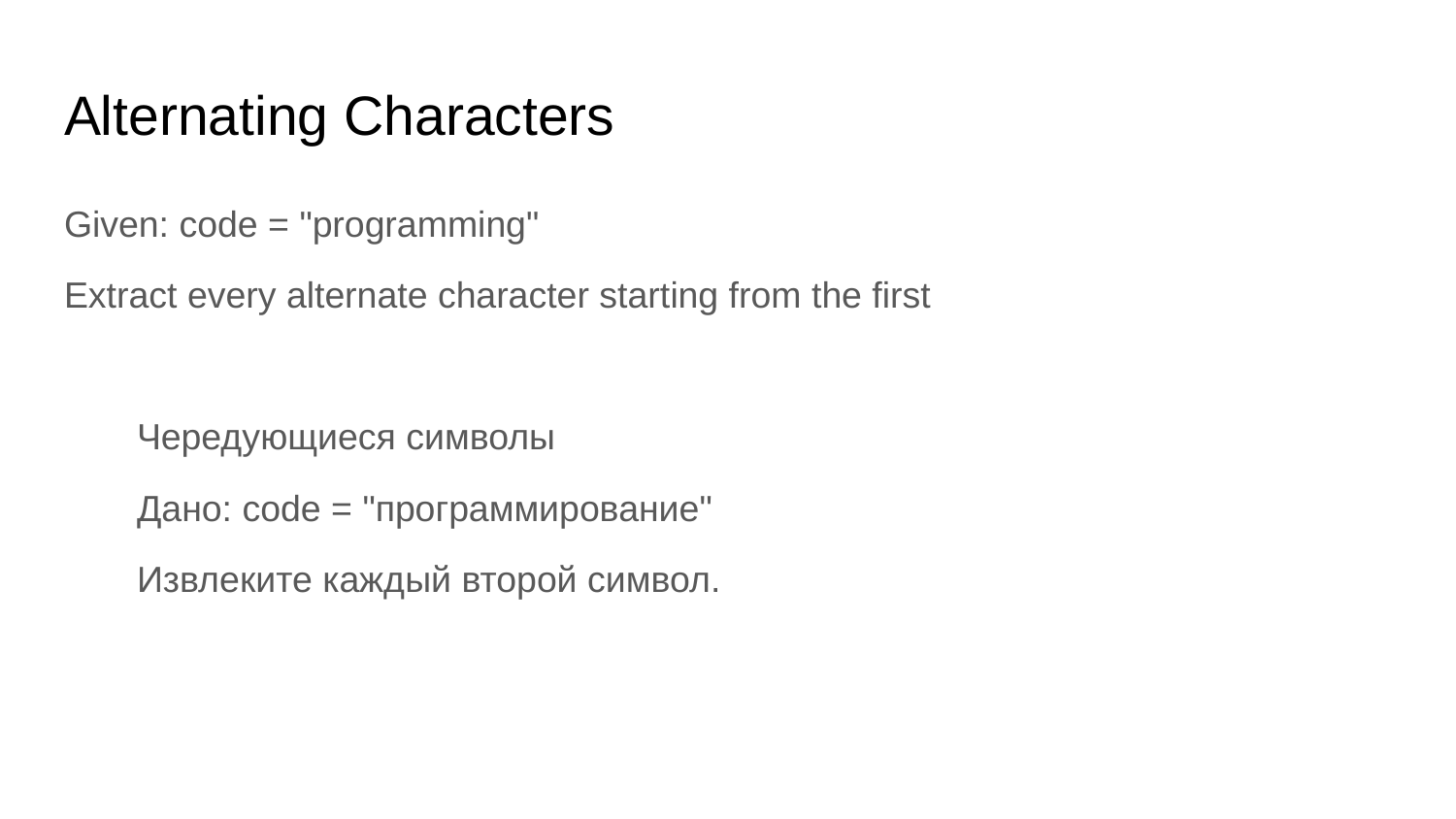

# Alternating Characters
Given: code = "programming"
Extract every alternate character starting from the first

Чередующиеся символы
Дано: code = "программирование"
Извлеките каждый второй символ.